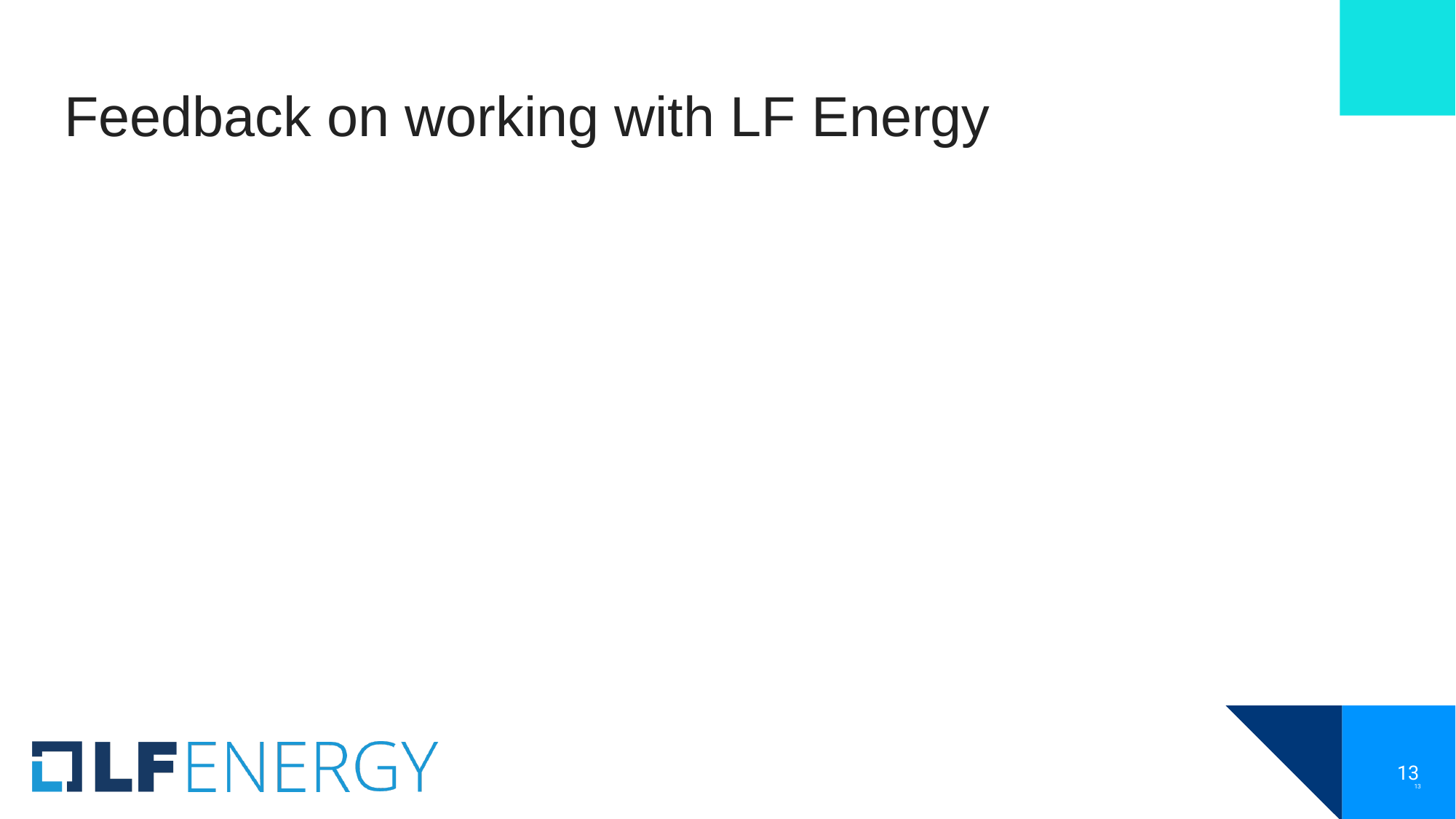

# Feedback on working with LF Energy

13
13